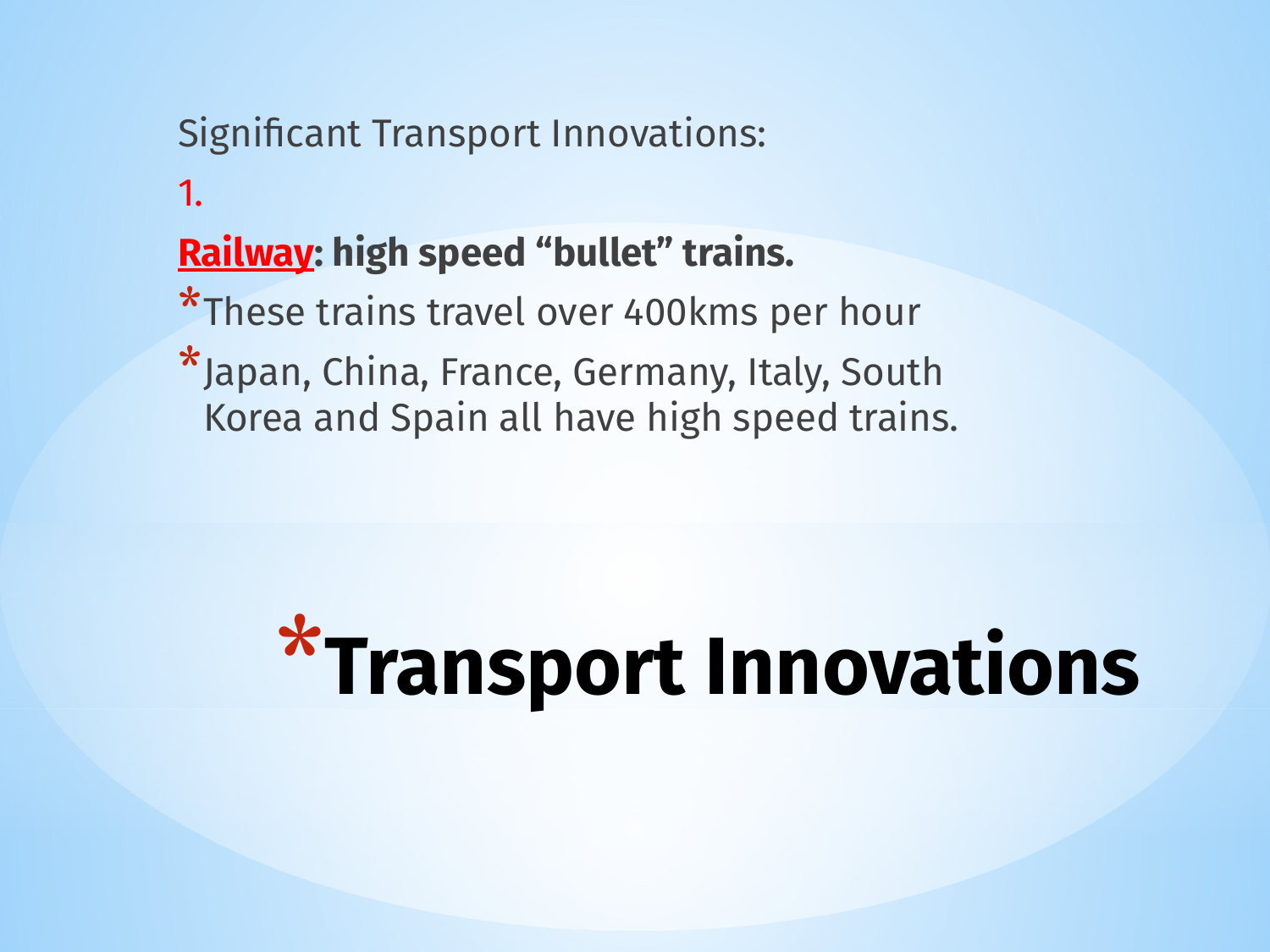

Significant Transport Innovations:
1.
Railway: high speed “bullet” trains.
These trains travel over 400kms per hour
Japan, China, France, Germany, Italy, South Korea and Spain all have high speed trains.
# Transport Innovations